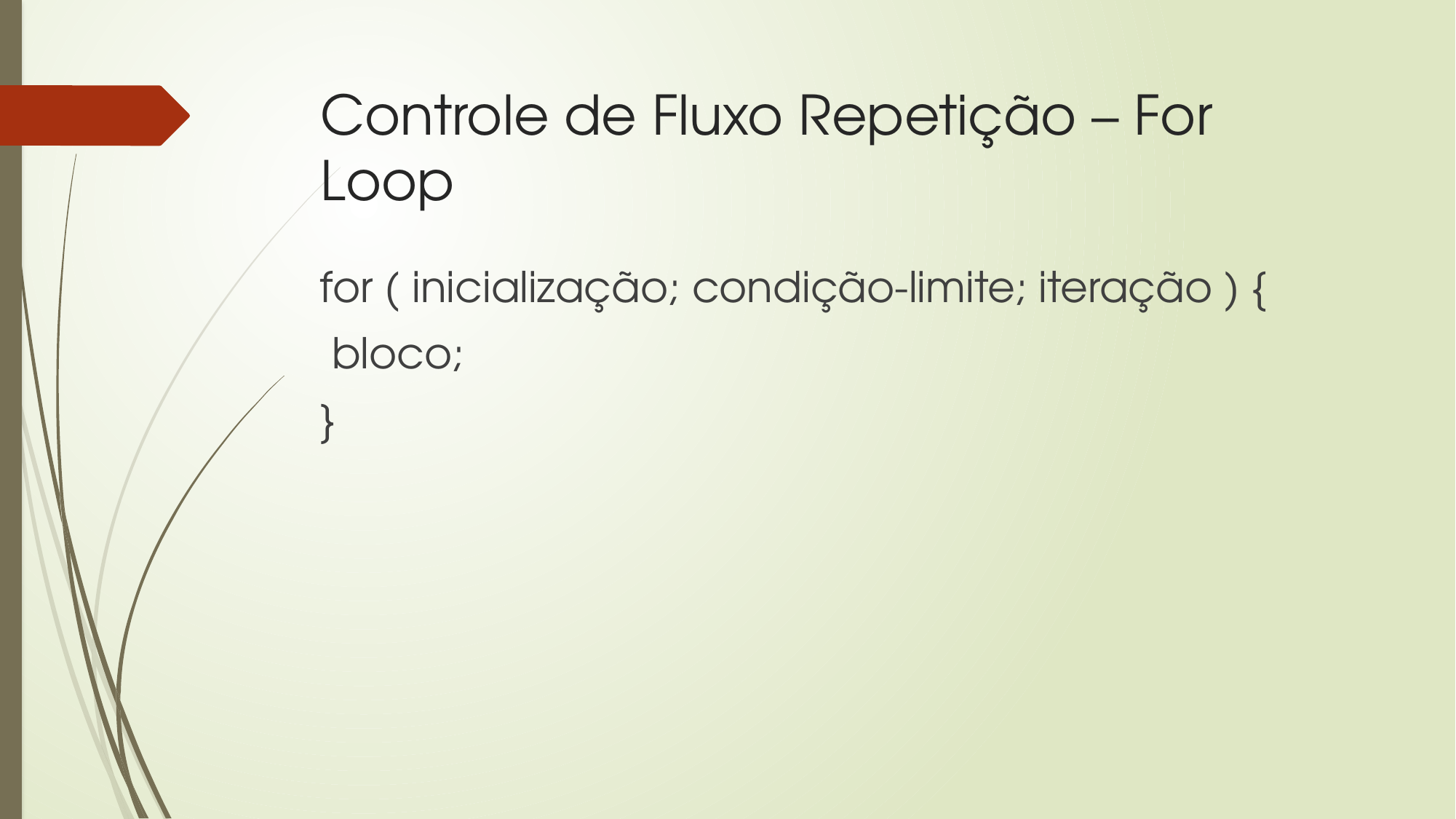

# Controle de Fluxo Repetição – For Loop
for ( inicialização; condição-limite; iteração ) {
 bloco;
}